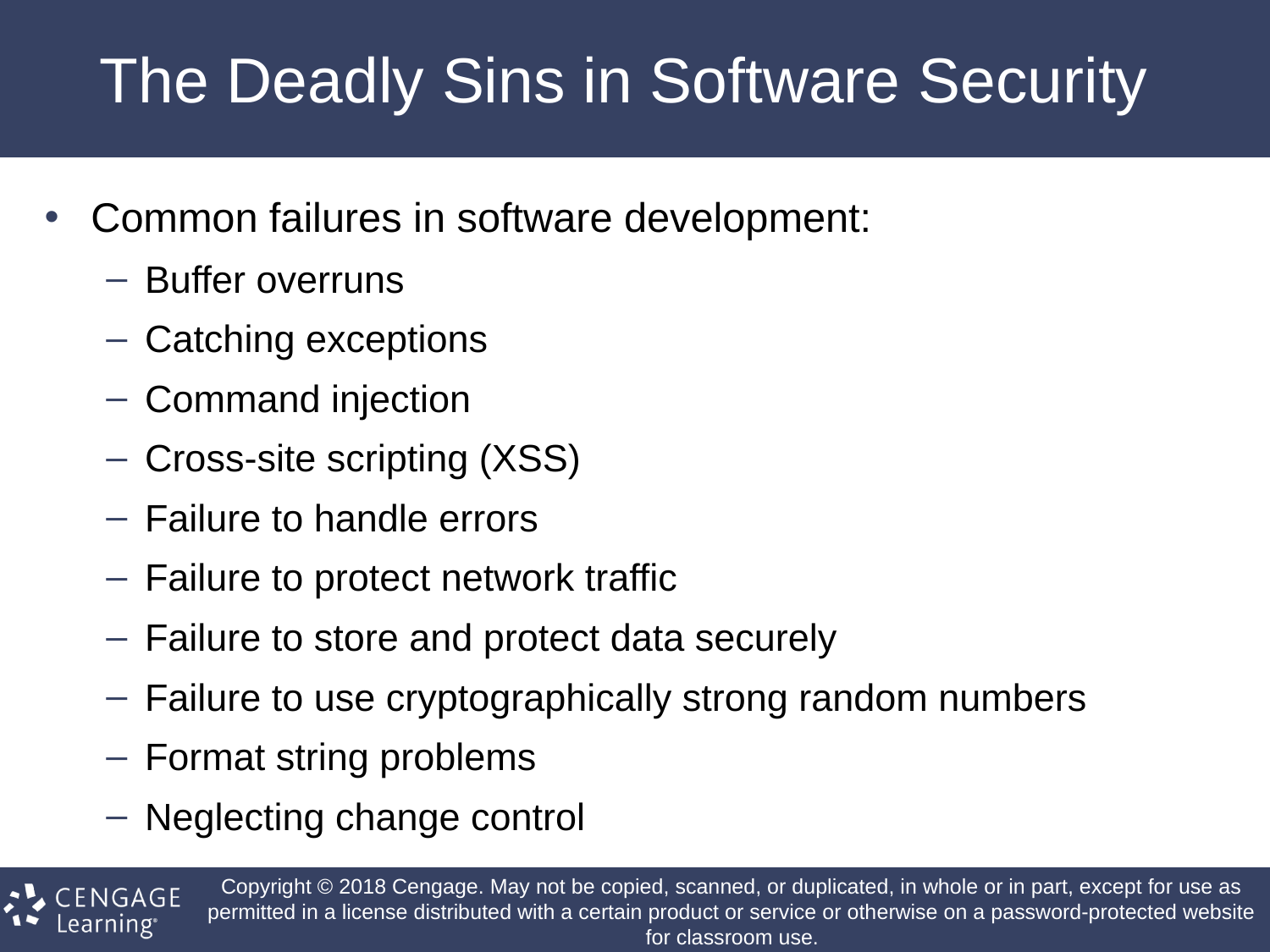

# The Deadly Sins in Software Security
Common failures in software development:
Buffer overruns
Catching exceptions
Command injection
Cross-site scripting (XSS)
Failure to handle errors
Failure to protect network traffic
Failure to store and protect data securely
Failure to use cryptographically strong random numbers
Format string problems
Neglecting change control